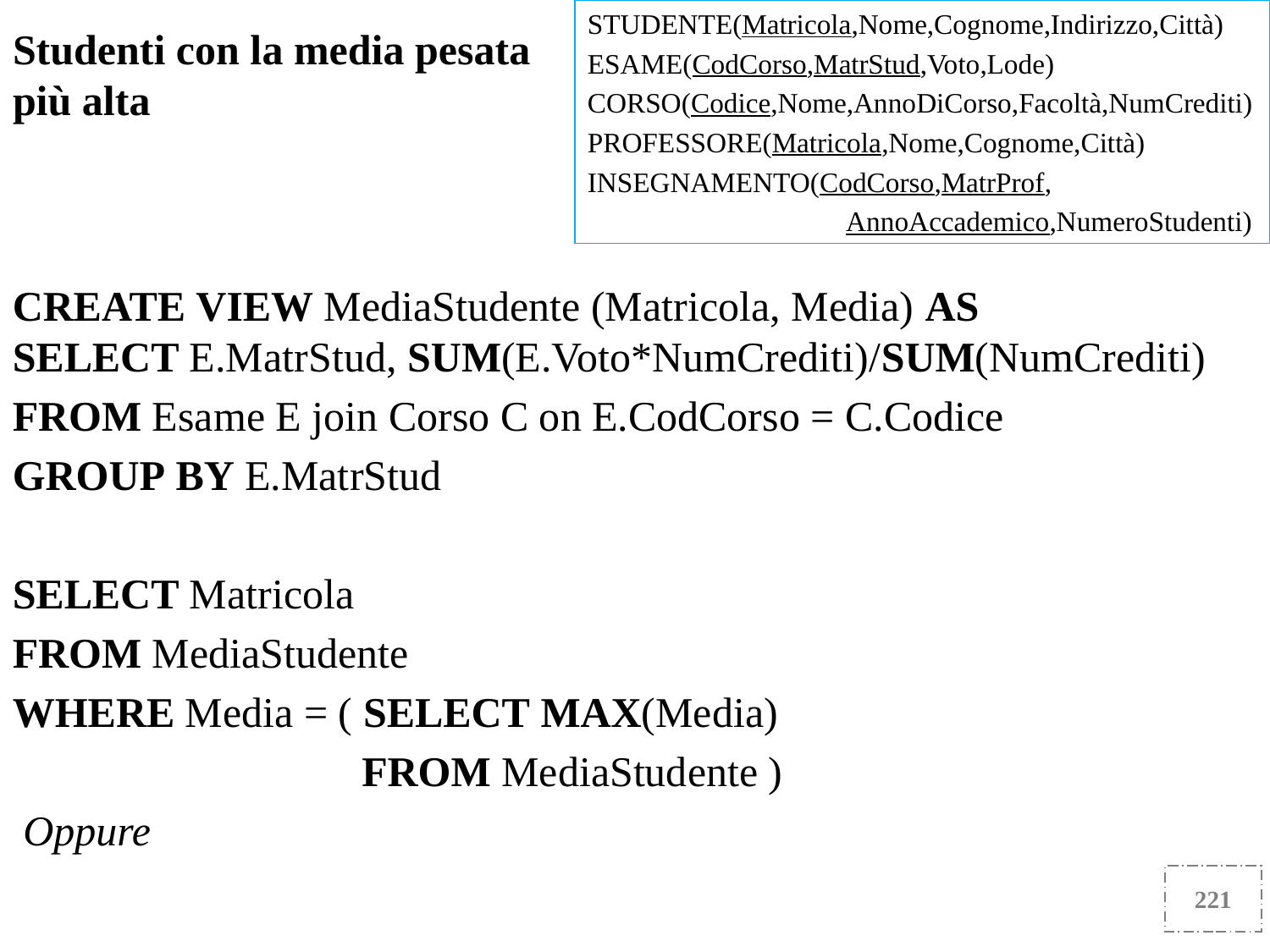

Studenti con la media pesata più alta
STUDENTE(Matricola,Nome,Cognome,Indirizzo,Città)
ESAME(CodCorso,MatrStud,Voto,Lode)
CORSO(Codice,Nome,AnnoDiCorso,Facoltà,NumCrediti)
PROFESSORE(Matricola,Nome,Cognome,Città)
INSEGNAMENTO(CodCorso,MatrProf,
                                     AnnoAccademico,NumeroStudenti)
CREATE VIEW MediaStudente (Matricola, Media) AS
SELECT E.MatrStud, SUM(E.Voto*NumCrediti)/SUM(NumCrediti)
FROM Esame E join Corso C on E.CodCorso = C.Codice
GROUP BY E.MatrStud

SELECT Matricola
FROM MediaStudente
WHERE Media = ( SELECT MAX(Media)
                                 FROM MediaStudente )
 Oppure
221